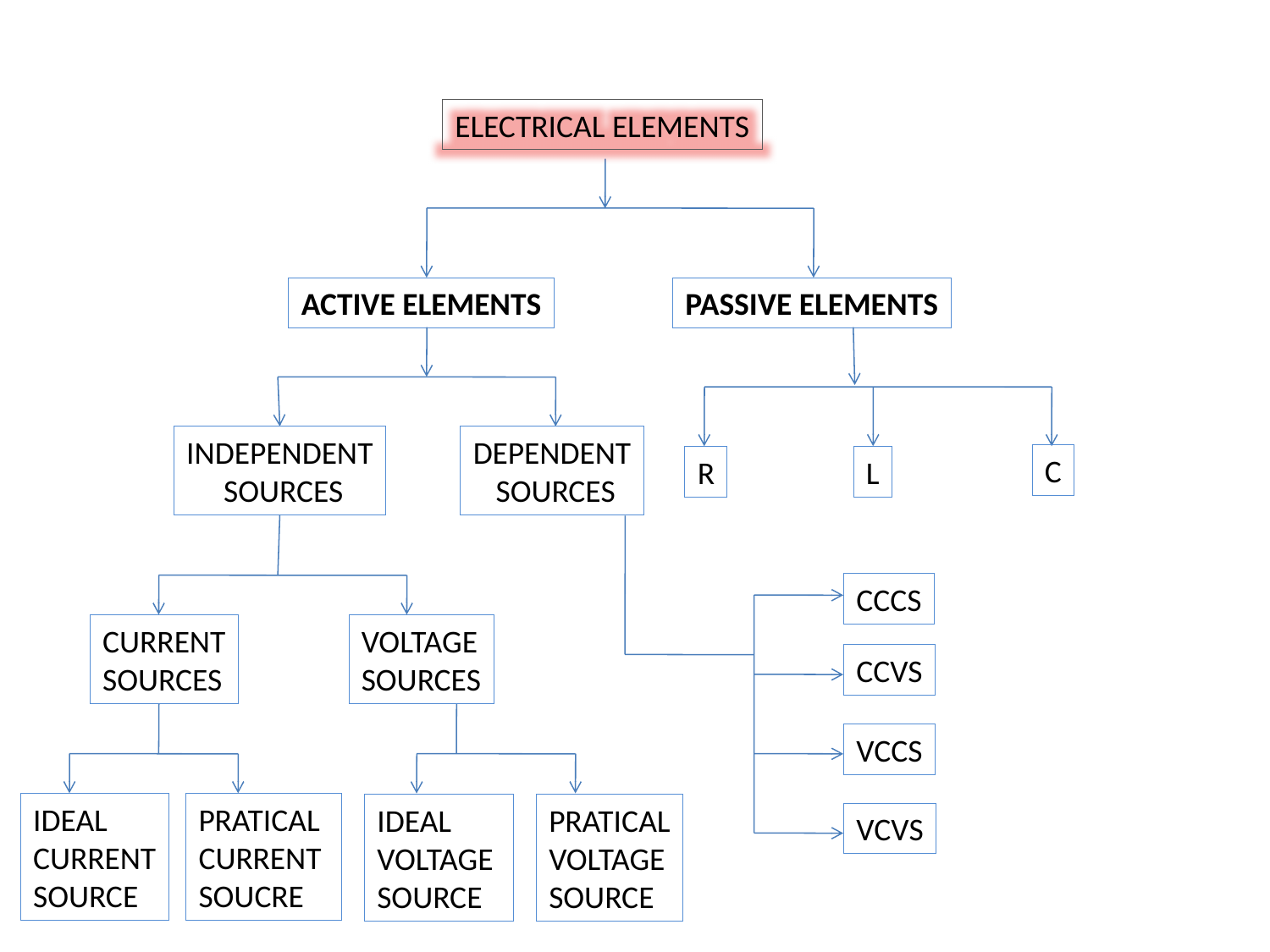

ELECTRICAL ELEMENTS
ACTIVE ELEMENTS
PASSIVE ELEMENTS
INDEPENDENT
 SOURCES
DEPENDENT
 SOURCES
C
R
L
CCCS
CURRENT
SOURCES
VOLTAGE
SOURCES
CCVS
VCCS
IDEAL
CURRENT
SOURCE
PRATICAL
CURRENT
SOUCRE
IDEAL
VOLTAGE
SOURCE
PRATICAL
VOLTAGE
SOURCE
VCVS